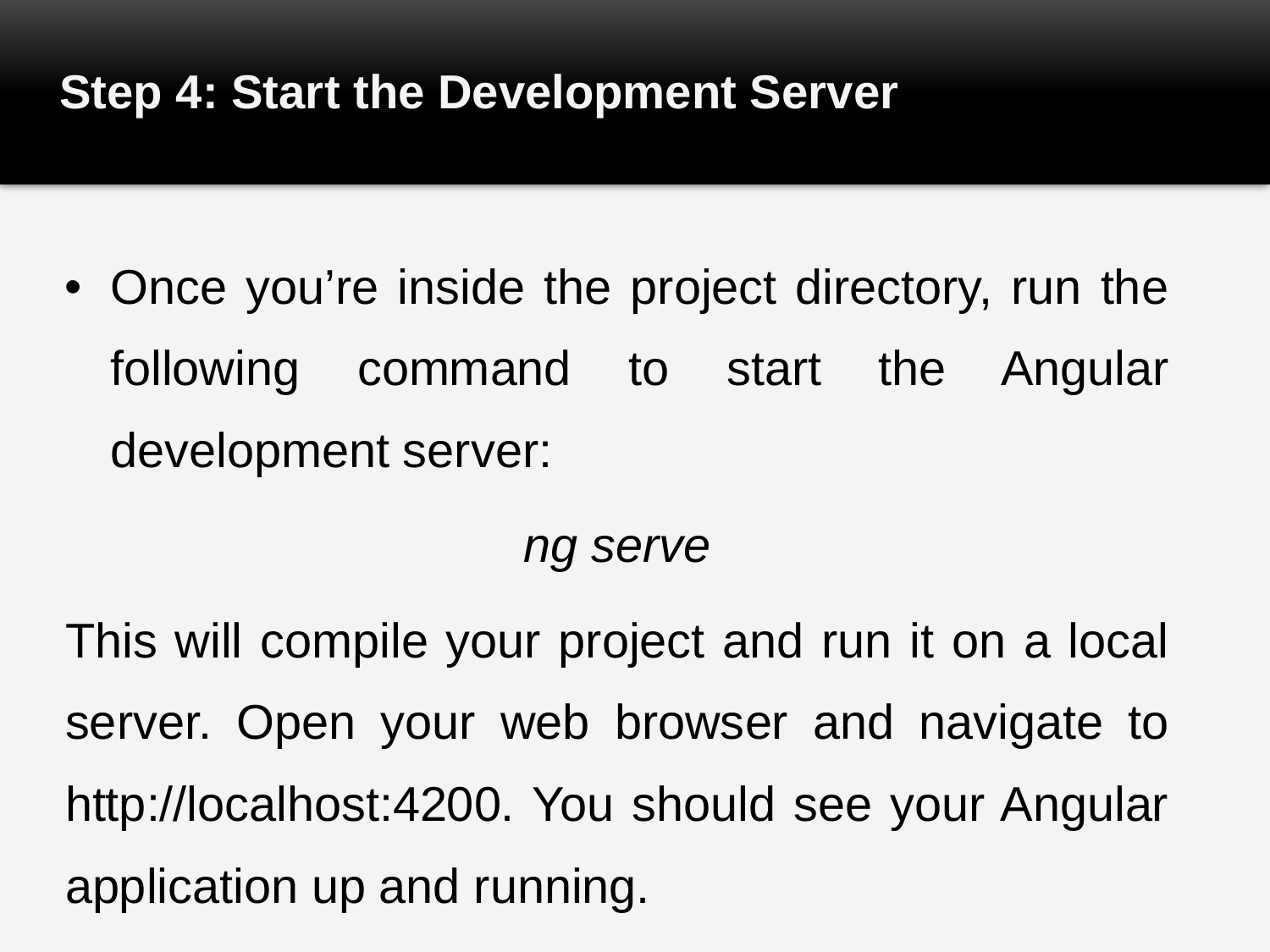

# Step 4: Start the Development Server
Once you’re inside the project directory, run the following command to start the Angular development server:
ng serve
This will compile your project and run it on a local server. Open your web browser and navigate to http://localhost:4200. You should see your Angular application up and running.